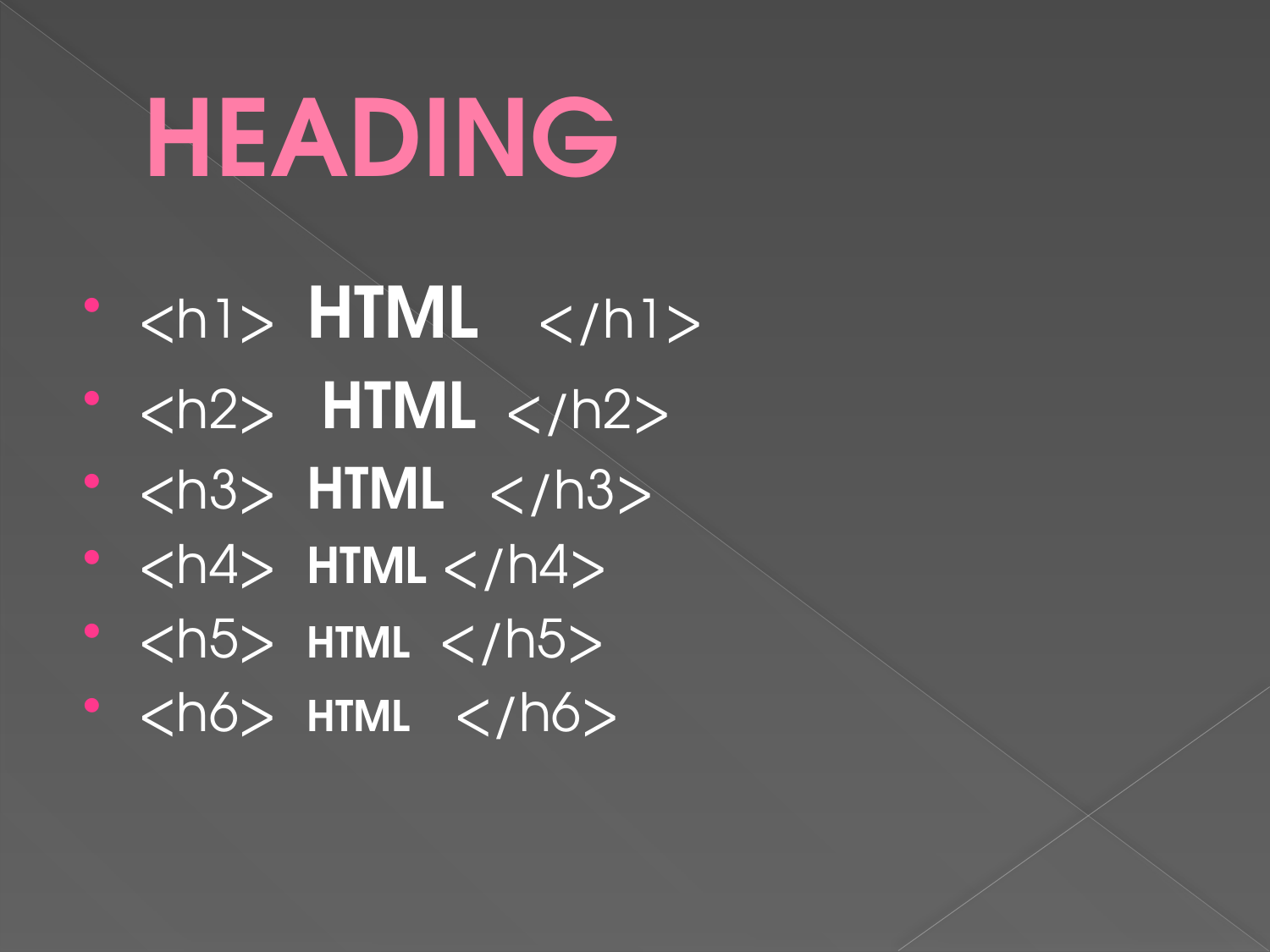

# HEADING
<h1>  HTML    </h1>
<h2>   HTML  </h2>
<h3>  HTML   </h3>
<h4>  HTML </h4>
<h5>  HTML  </h5>
<h6>  HTML   </h6>